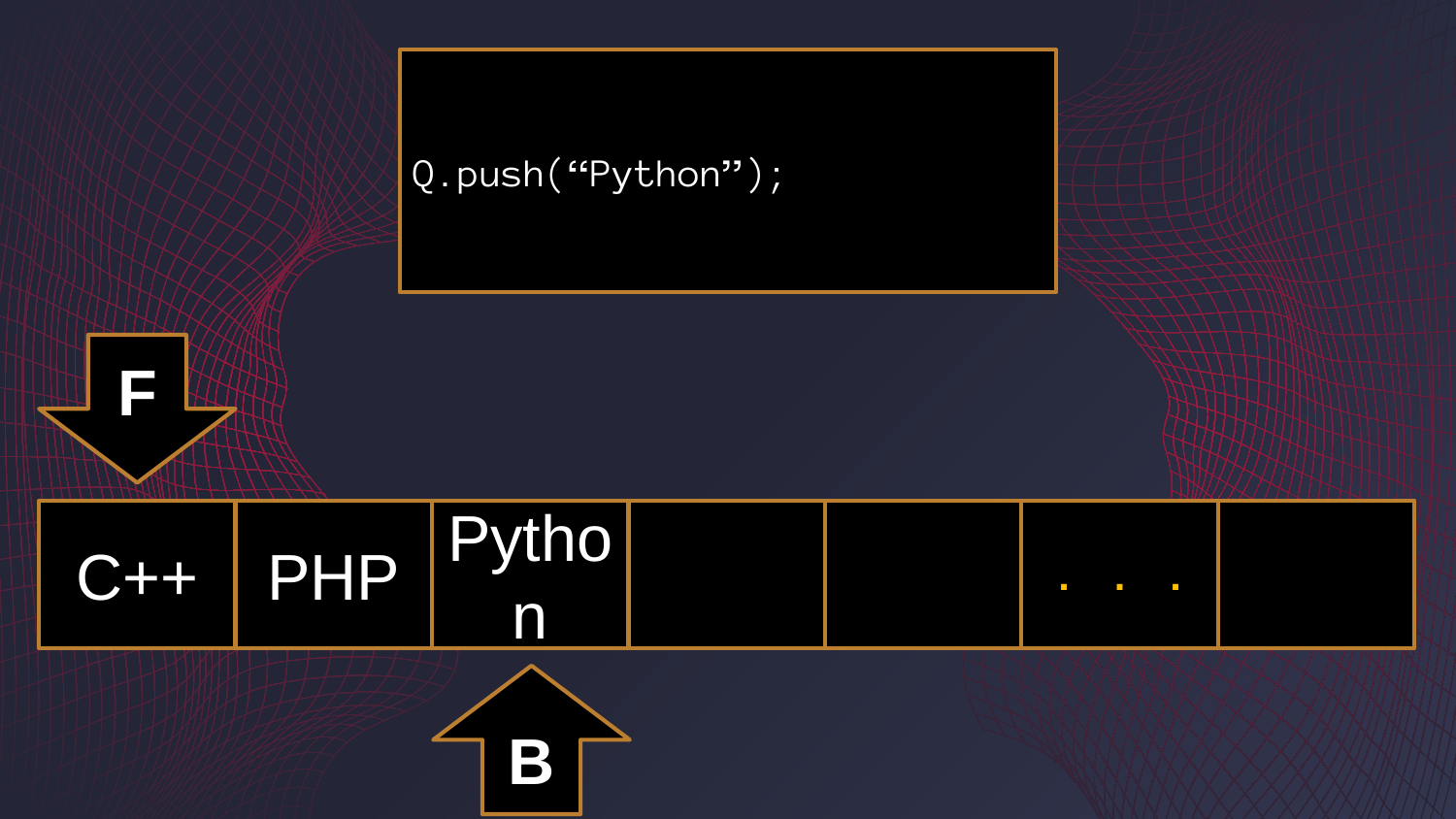

Q.push(“Python”);
F
C++
PHP
Python

.    .    .

B